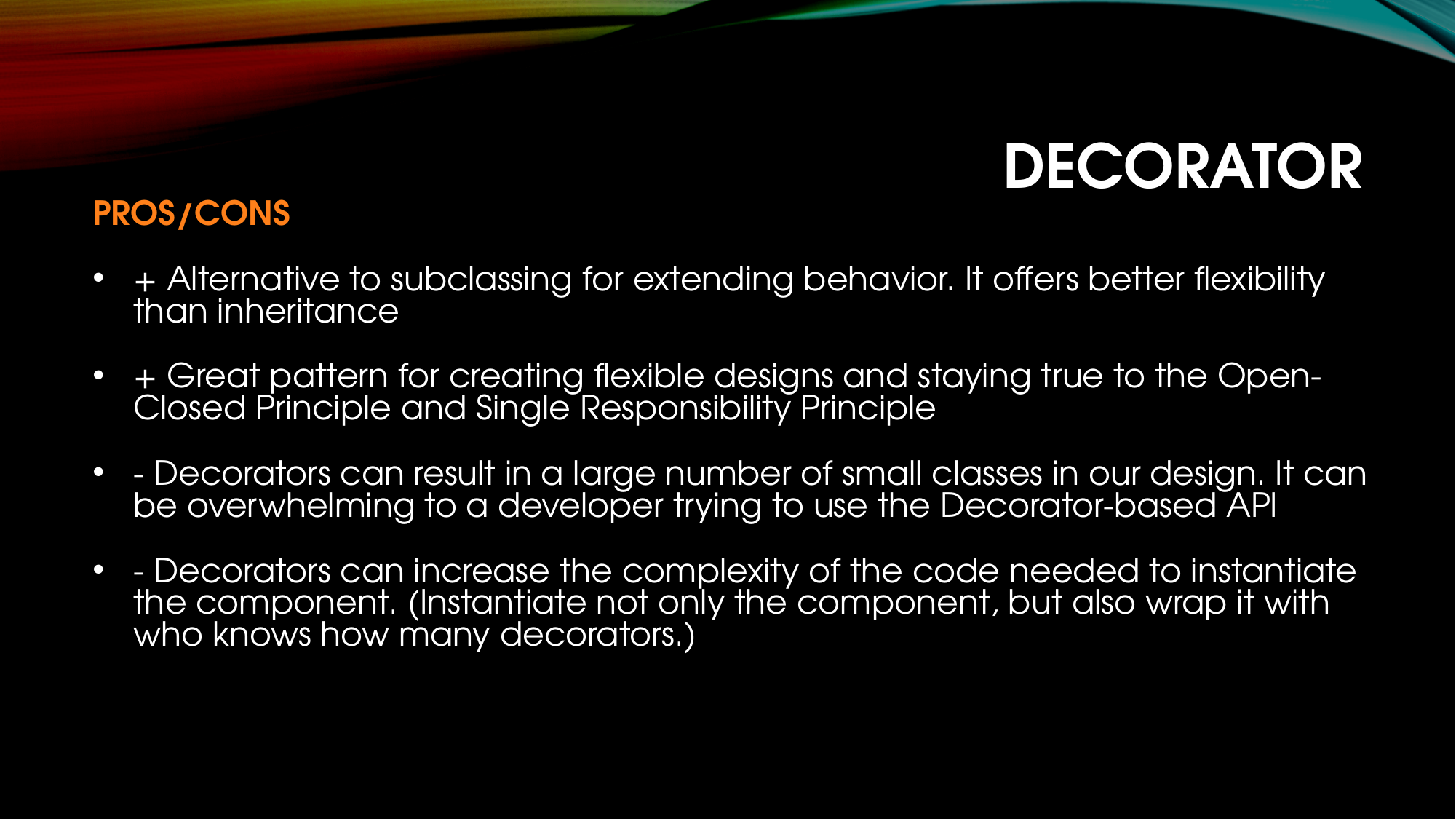

DECORATOR
PROS/CONS
+ Alternative to subclassing for extending behavior. It offers better flexibility than inheritance
+ Great pattern for creating flexible designs and staying true to the Open-Closed Principle and Single Responsibility Principle
- Decorators can result in a large number of small classes in our design. It can be overwhelming to a developer trying to use the Decorator-based API
- Decorators can increase the complexity of the code needed to instantiate the component. (Instantiate not only the component, but also wrap it with who knows how many decorators.)